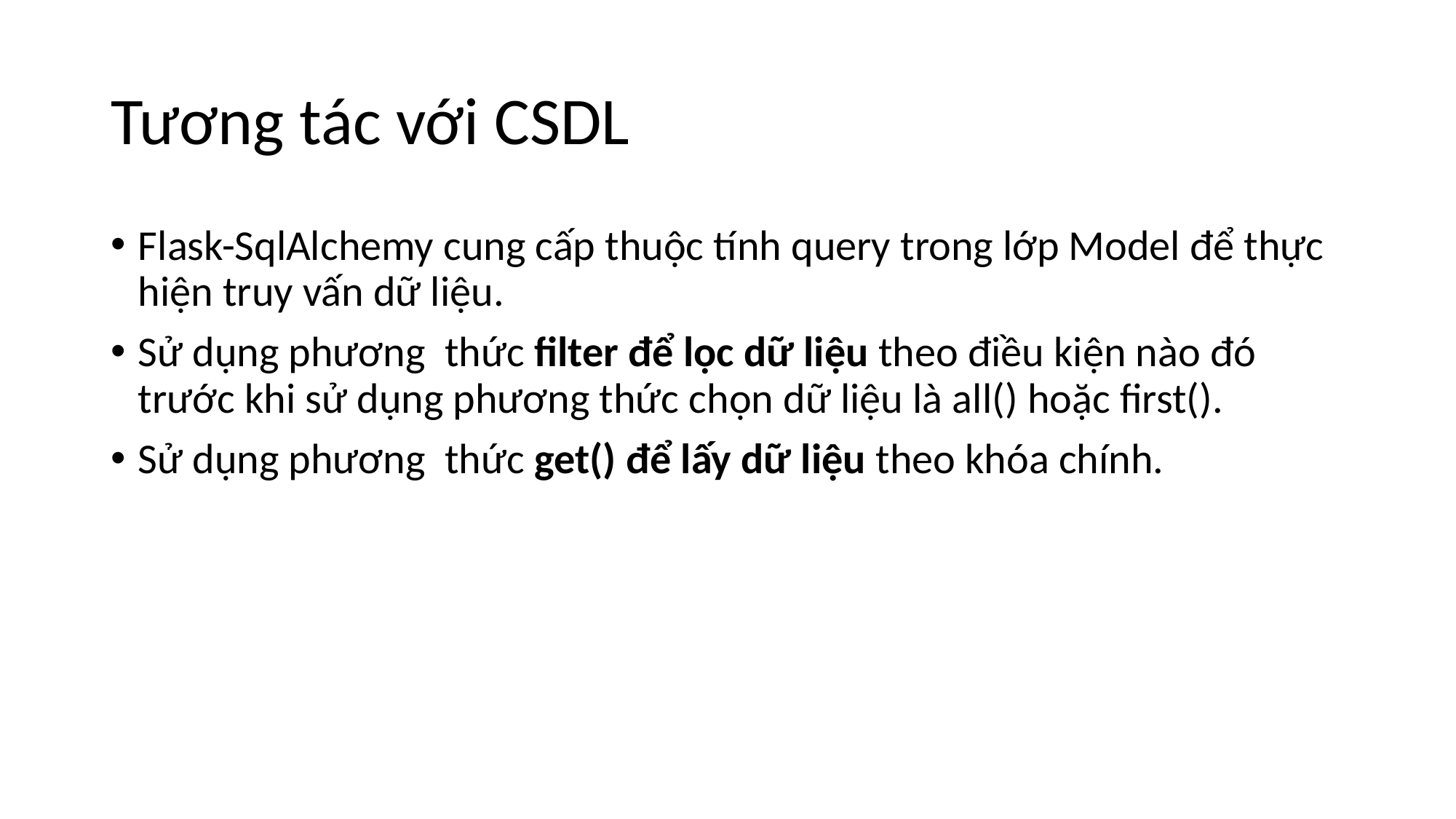

# Tương tác với CSDL
Flask-SqlAlchemy cung cấp thuộc tính query trong lớp Model để thực hiện truy vấn dữ liệu.
Sử dụng phương  thức filter để lọc dữ liệu theo điều kiện nào đó trước khi sử dụng phương thức chọn dữ liệu là all() hoặc first().
Sử dụng phương  thức get() để lấy dữ liệu theo khóa chính.